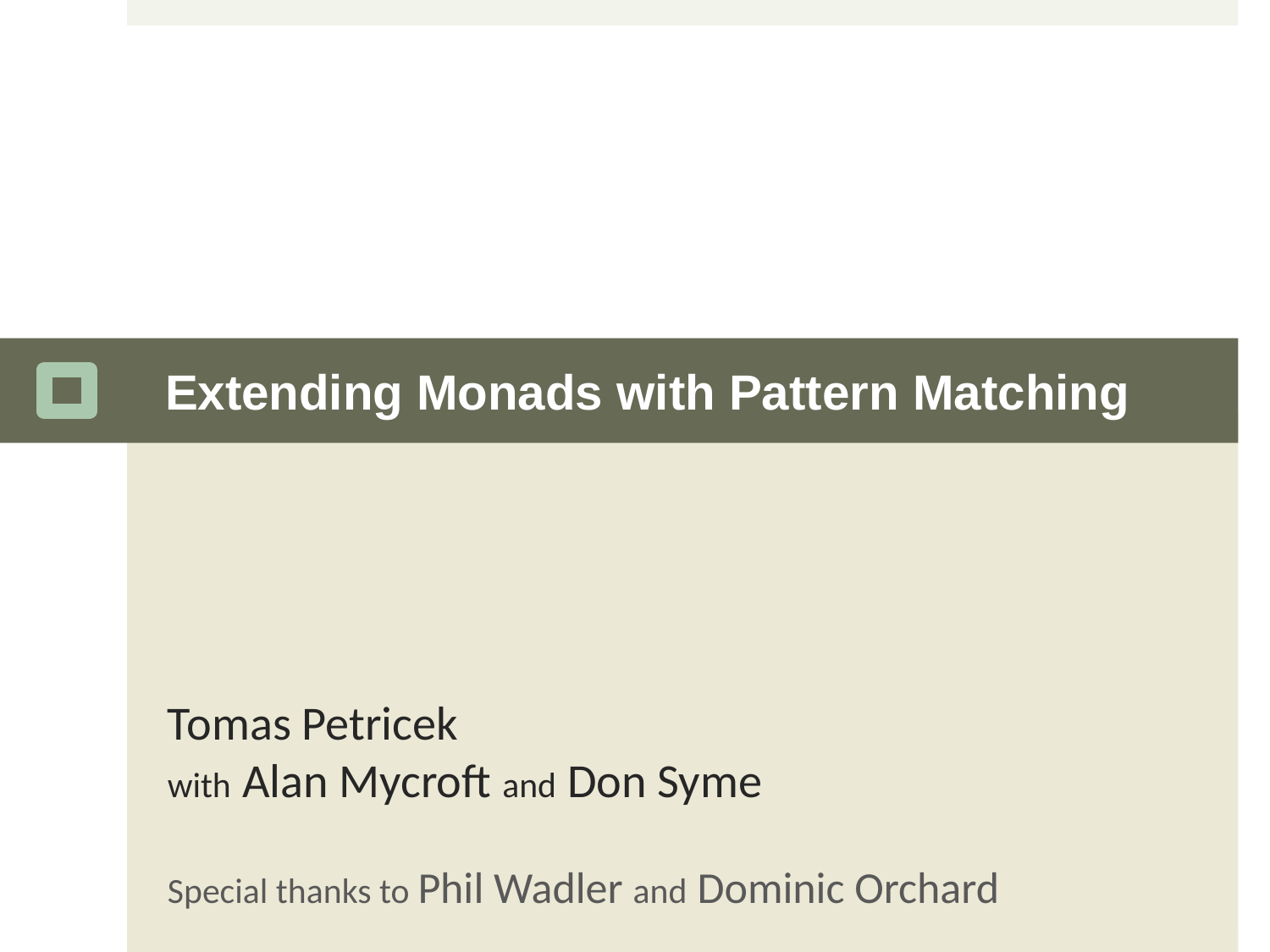

# Extending Monads with Pattern Matching

Tomas Petricek
with Alan Mycroft and Don Syme
Special thanks to Phil Wadler and Dominic Orchard